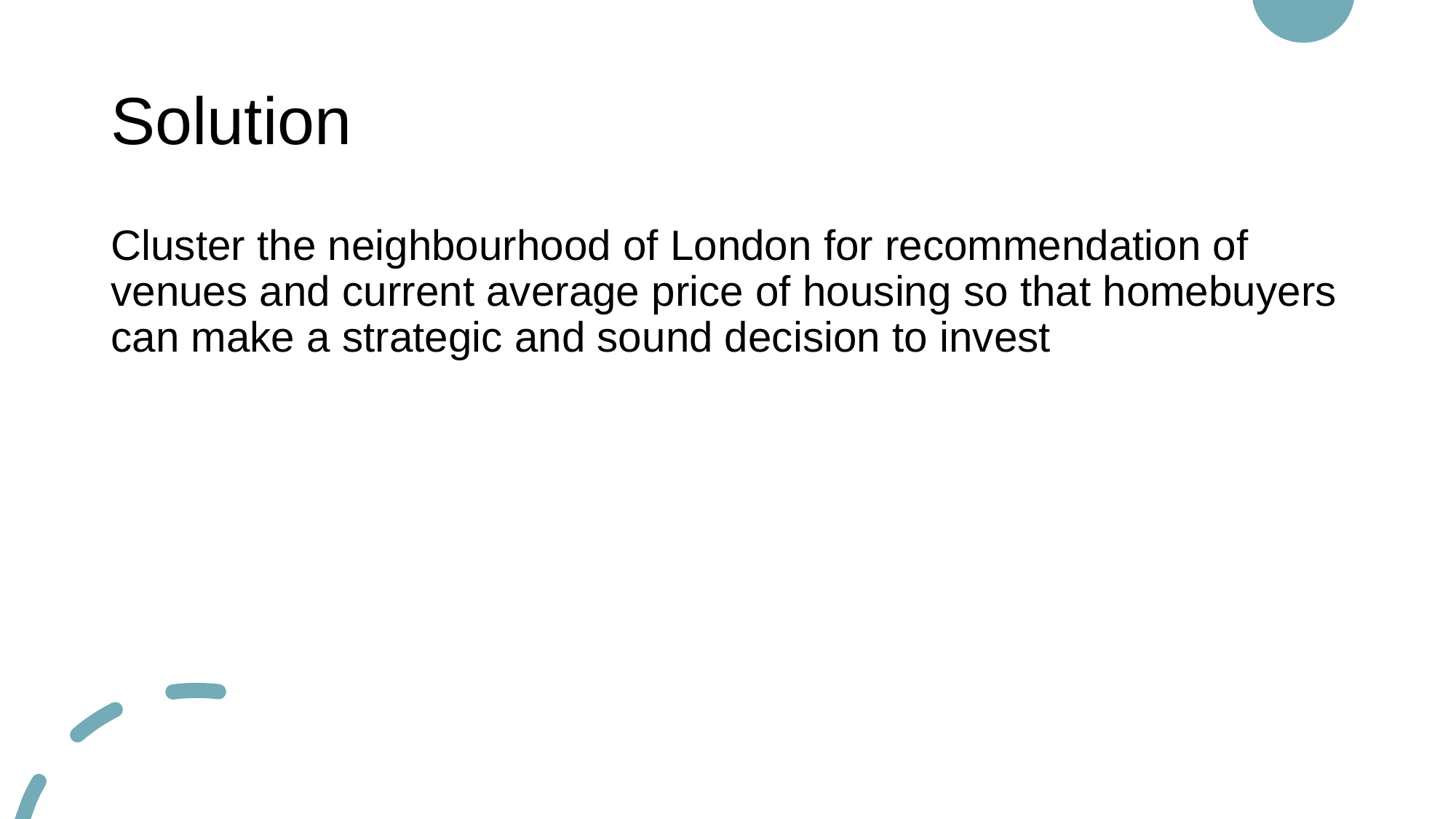

# Solution
Cluster the neighbourhood of London for recommendation of venues and current average price of housing so that homebuyers can make a strategic and sound decision to invest